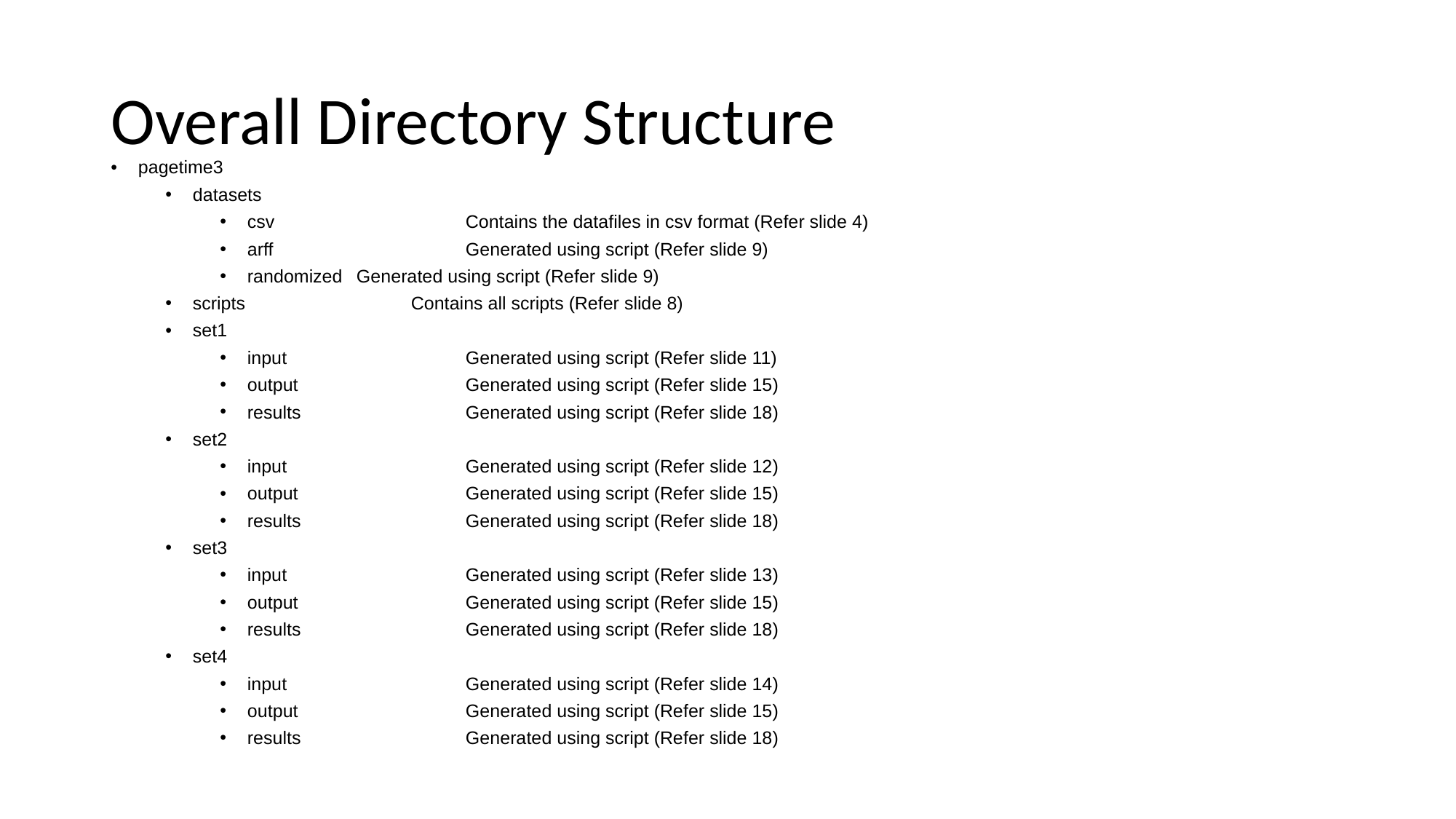

# Overall Directory Structure
pagetime3
datasets
csv		Contains the datafiles in csv format (Refer slide 4)
arff		Generated using script (Refer slide 9)
randomized 	Generated using script (Refer slide 9)
scripts		Contains all scripts (Refer slide 8)
set1
input		Generated using script (Refer slide 11)
output		Generated using script (Refer slide 15)
results		Generated using script (Refer slide 18)
set2
input		Generated using script (Refer slide 12)
output		Generated using script (Refer slide 15)
results		Generated using script (Refer slide 18)
set3
input		Generated using script (Refer slide 13)
output		Generated using script (Refer slide 15)
results		Generated using script (Refer slide 18)
set4
input		Generated using script (Refer slide 14)
output		Generated using script (Refer slide 15)
results		Generated using script (Refer slide 18)